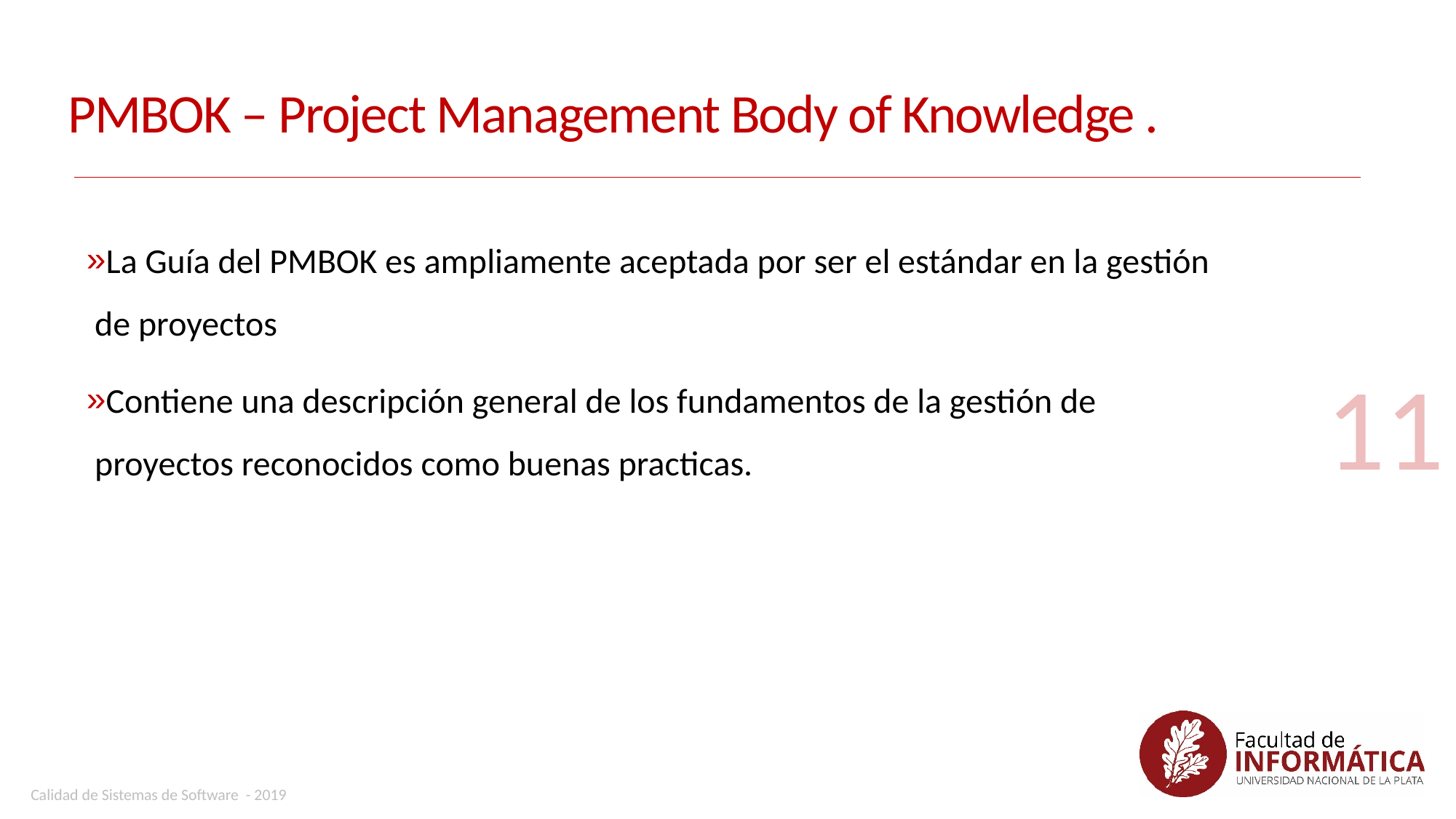

# PMBOK – Project Management Body of Knowledge .
La Guía del PMBOK es ampliamente aceptada por ser el estándar en la gestión de proyectos
Contiene una descripción general de los fundamentos de la gestión de proyectos reconocidos como buenas practicas.
11
Calidad de Sistemas de Software  - 2019